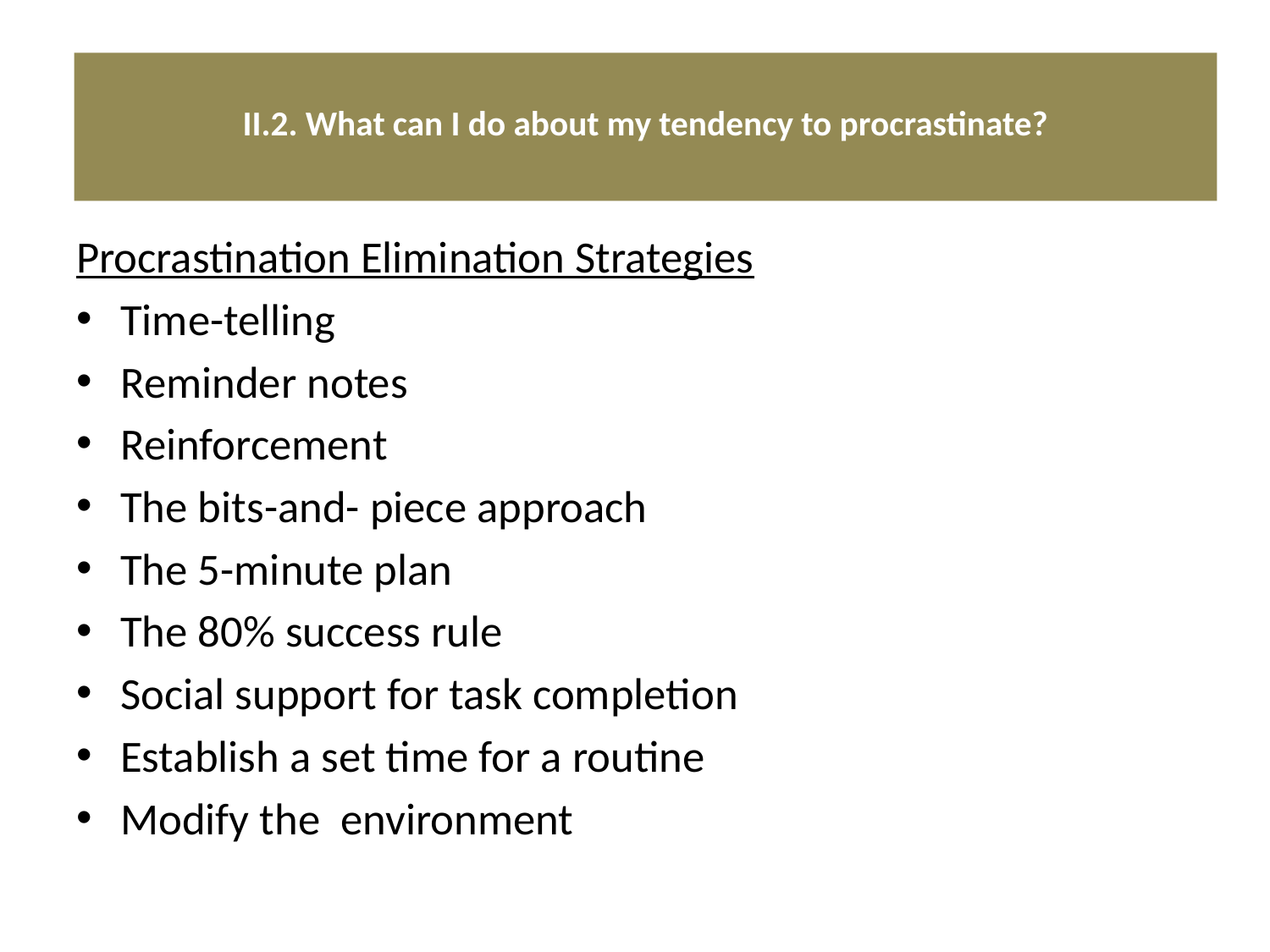

# II.2. What can I do about my tendency to procrastinate?
Procrastination Elimination Strategies
Time-telling
Reminder notes
Reinforcement
The bits-and- piece approach
The 5-minute plan
The 80% success rule
Social support for task completion
Establish a set time for a routine
Modify the  environment